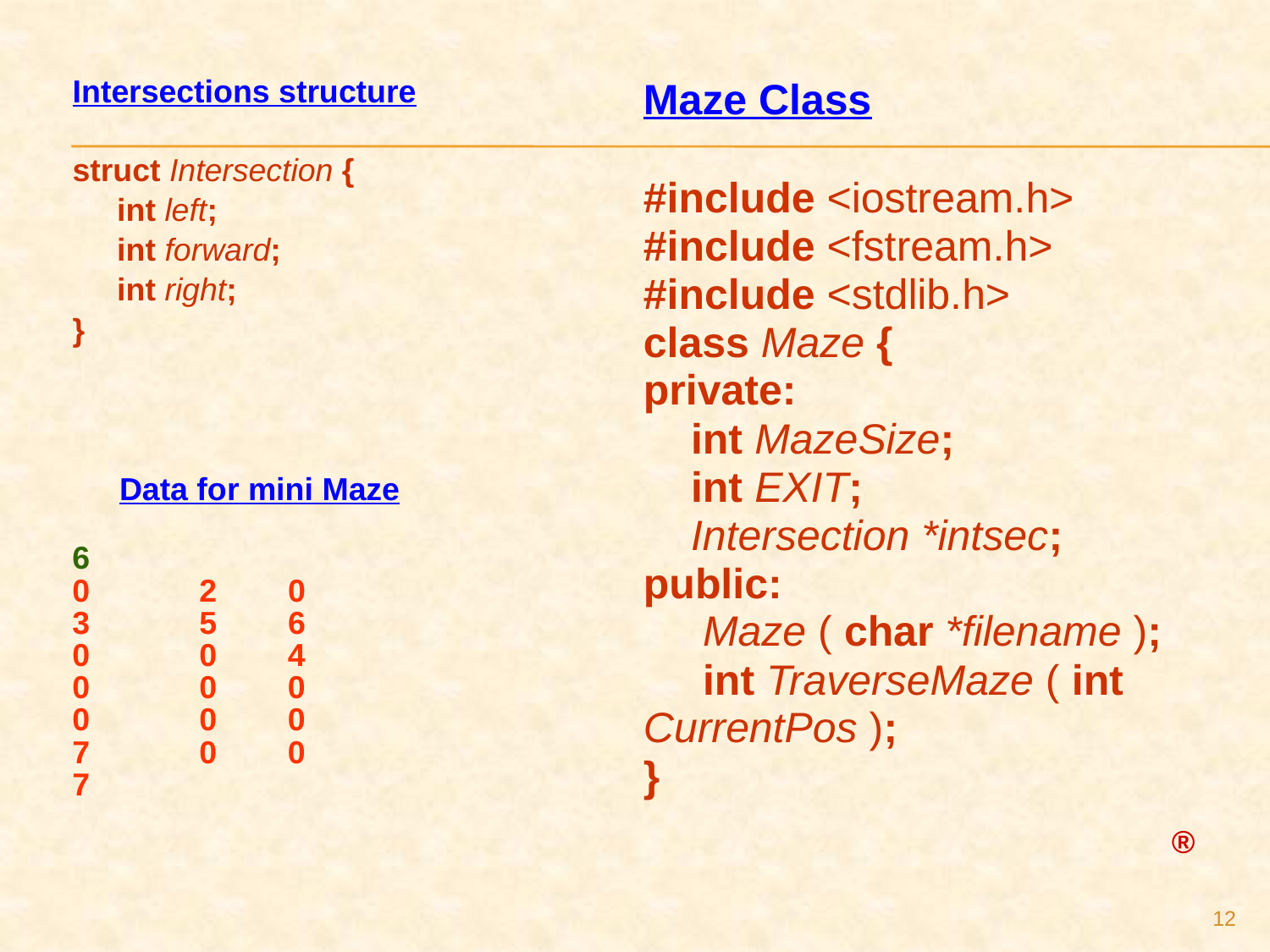

Intersections structure

struct Intersection {
     int left;
     int forward;
     int right;
}
Maze Class

#include <iostream.h>
#include <fstream.h>
#include <stdlib.h>
class Maze {
private:
    int MazeSize;
    int EXIT;
    Intersection *intsec;
public:
     Maze ( char *filename );
     int TraverseMaze ( int 	CurrentPos );
}
Data for mini Maze
6
0	2        0
3        	5        6
0	0        4
0	0        0
0	0        0
7        	0        0
7
®
12